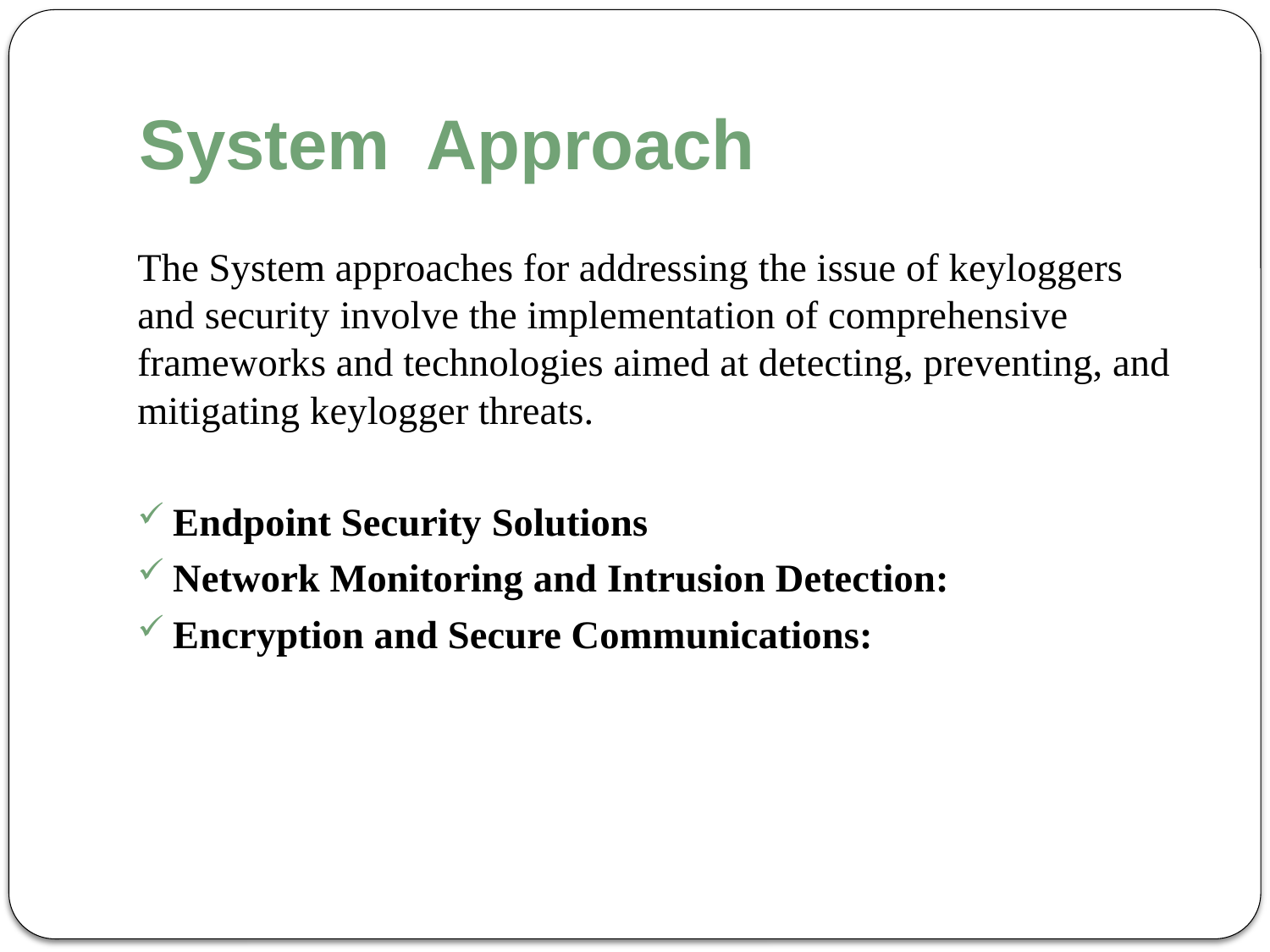

# System  Approach
The System approaches for addressing the issue of keyloggers and security involve the implementation of comprehensive frameworks and technologies aimed at detecting, preventing, and mitigating keylogger threats.

Endpoint Security Solutions
Network Monitoring and Intrusion Detection:
Encryption and Secure Communications: